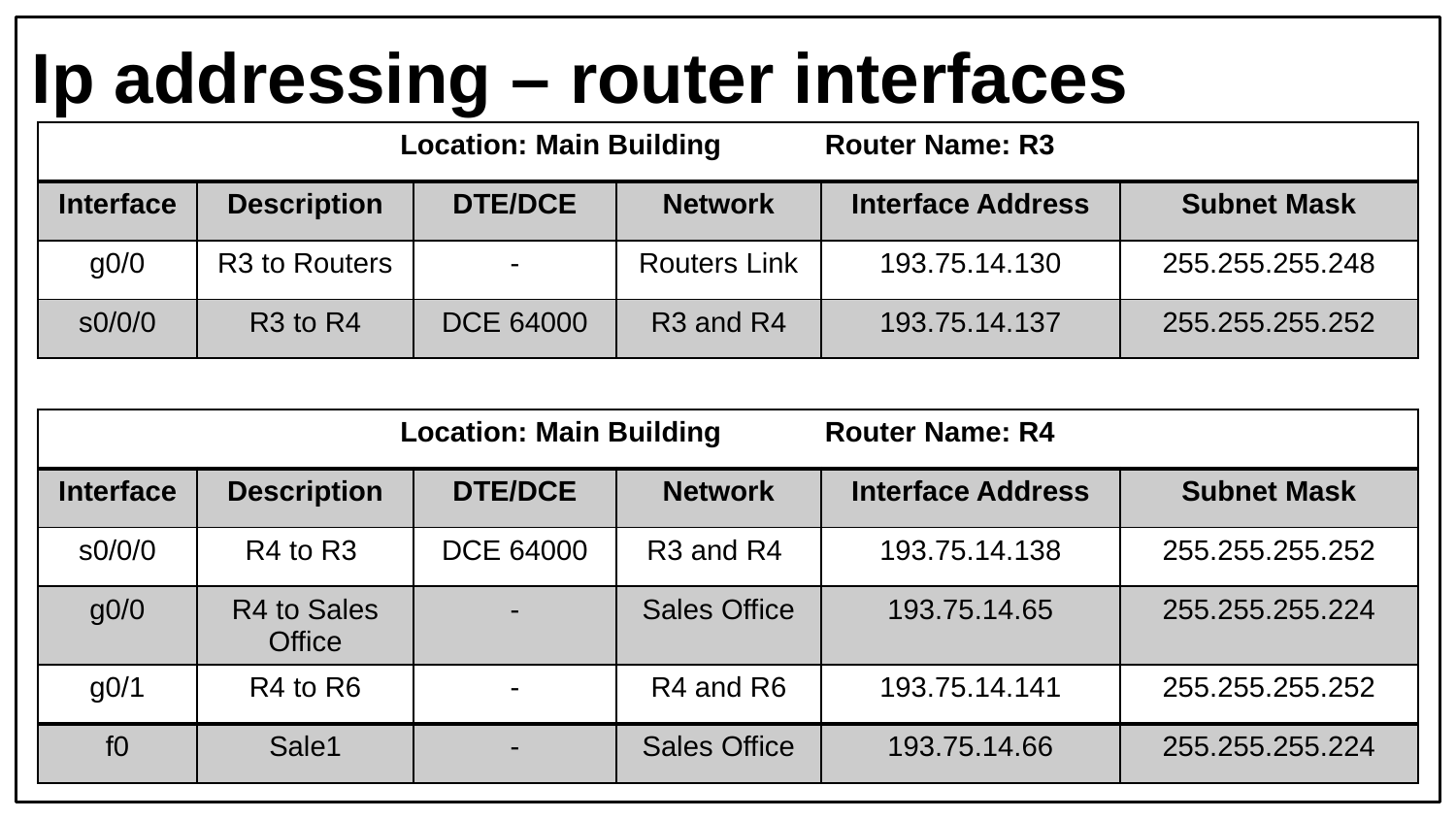

# Ip addressing – router interfaces
| Location: Main Building Router Name: R3 |  |  |  |  |  |
| --- | --- | --- | --- | --- | --- |
| Interface | Description | DTE/DCE | Network | Interface Address | Subnet Mask |
| g0/0 | R3 to Routers | - | Routers Link | 193.75.14.130 | 255.255.255.248 |
| s0/0/0 | R3 to R4 | DCE 64000 | R3 and R4 | 193.75.14.137 | 255.255.255.252 |
| Location: Main Building Router Name: R4 |  |  |  |  |  |
| --- | --- | --- | --- | --- | --- |
| Interface | Description | DTE/DCE | Network | Interface Address | Subnet Mask |
| s0/0/0 | R4 to R3 | DCE 64000 | R3 and R4 | 193.75.14.138 | 255.255.255.252 |
| g0/0 | R4 to Sales Office | - | Sales Office | 193.75.14.65 | 255.255.255.224 |
| g0/1 | R4 to R6 | - | R4 and R6 | 193.75.14.141 | 255.255.255.252 |
| f0 | Sale1 | - | Sales Office | 193.75.14.66 | 255.255.255.224 |